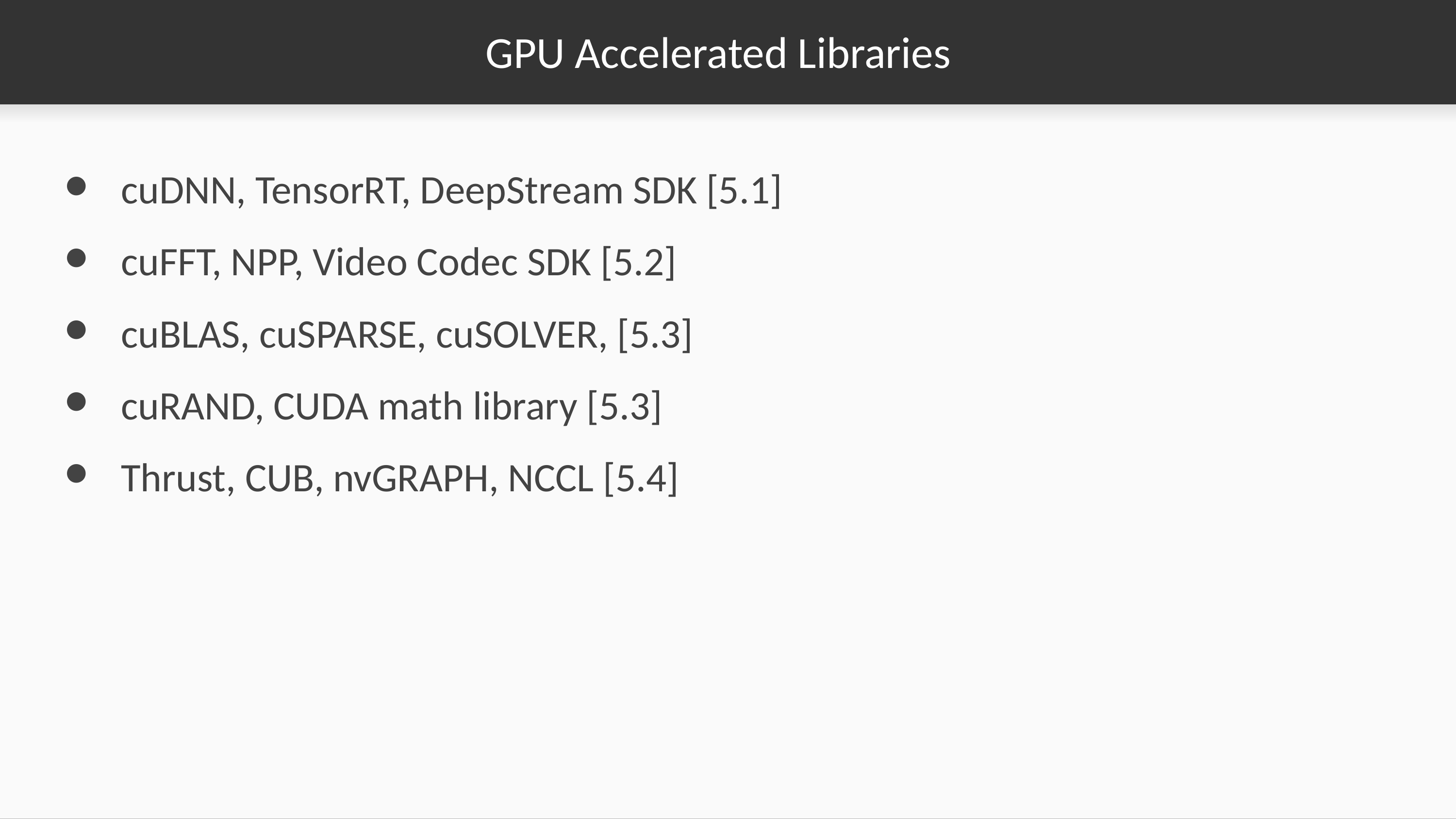

# GPU Accelerated Libraries
cuDNN, TensorRT, DeepStream SDK [5.1]
cuFFT, NPP, Video Codec SDK [5.2]
cuBLAS, cuSPARSE, cuSOLVER, [5.3]
cuRAND, CUDA math library [5.3]
Thrust, CUB, nvGRAPH, NCCL [5.4]